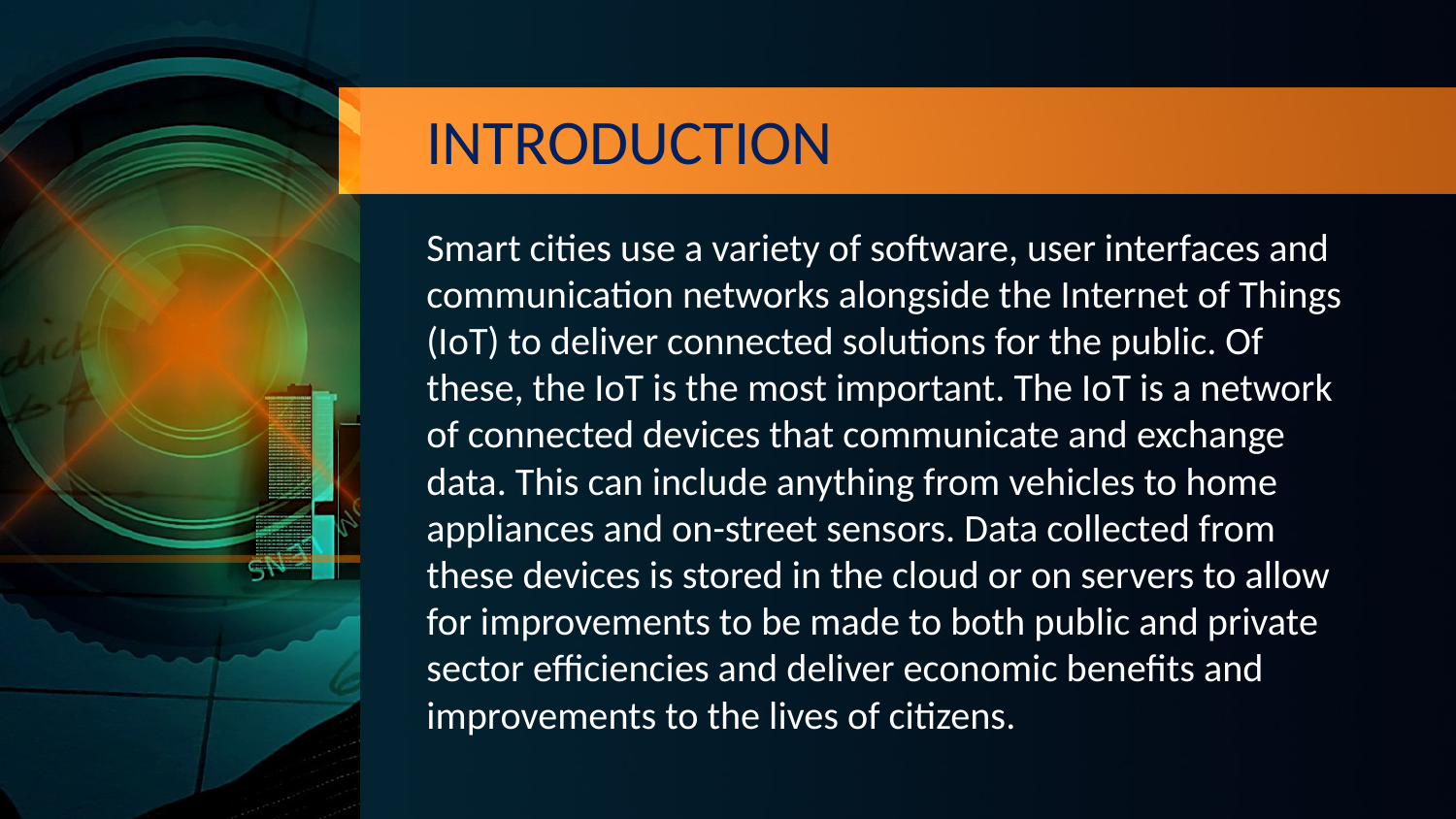

# INTRODUCTION
Smart cities use a variety of software, user interfaces and communication networks alongside the Internet of Things (IoT) to deliver connected solutions for the public. Of these, the IoT is the most important. The IoT is a network of connected devices that communicate and exchange data. This can include anything from vehicles to home appliances and on-street sensors. Data collected from these devices is stored in the cloud or on servers to allow for improvements to be made to both public and private sector efficiencies and deliver economic benefits and improvements to the lives of citizens.